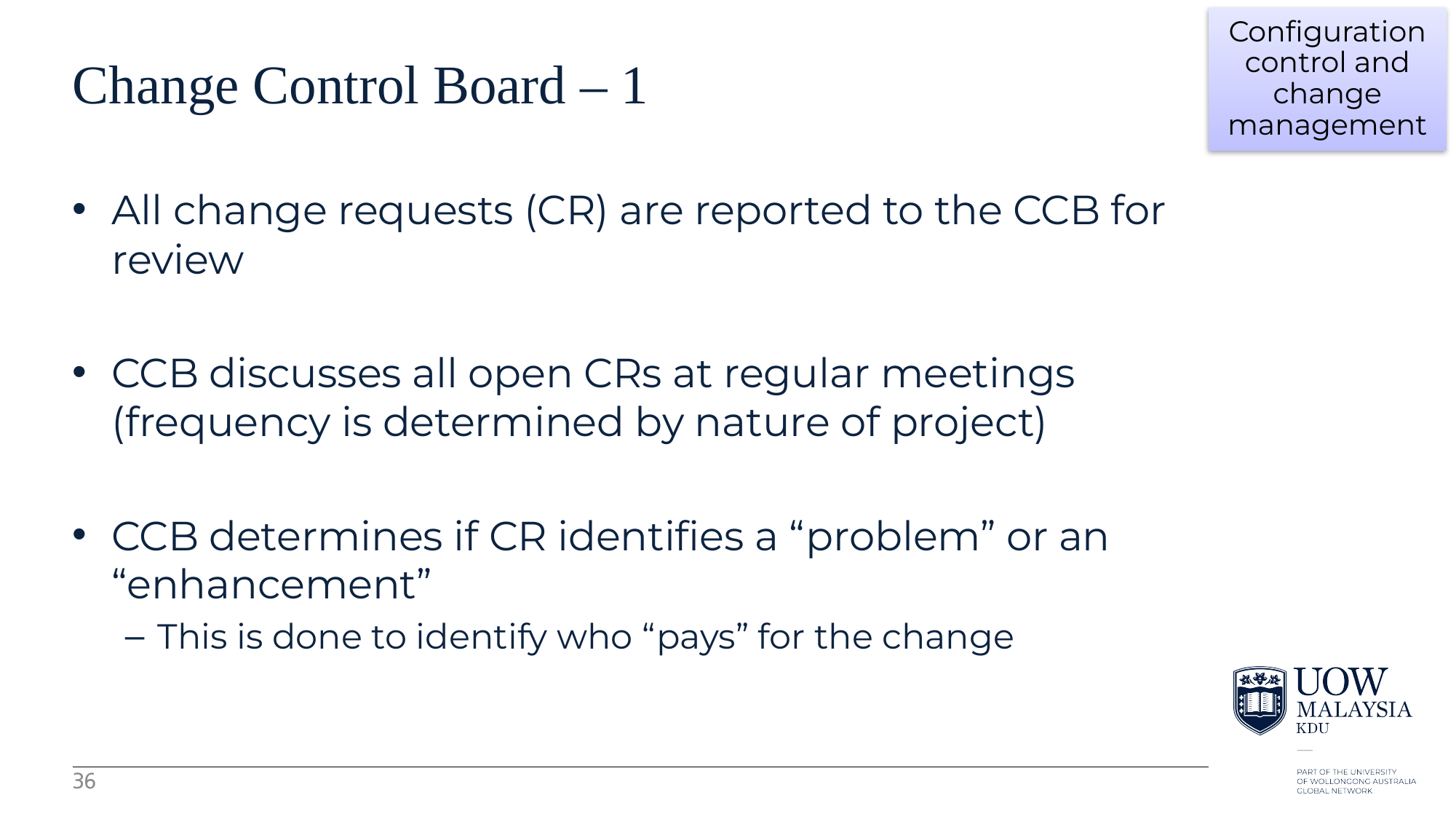

36

Configuration control and change management
# Change Control Board – 1
All change requests (CR) are reported to the CCB for review

CCB discusses all open CRs at regular meetings (frequency is determined by nature of project)

CCB determines if CR identifies a “problem” or an “enhancement”
This is done to identify who “pays” for the change